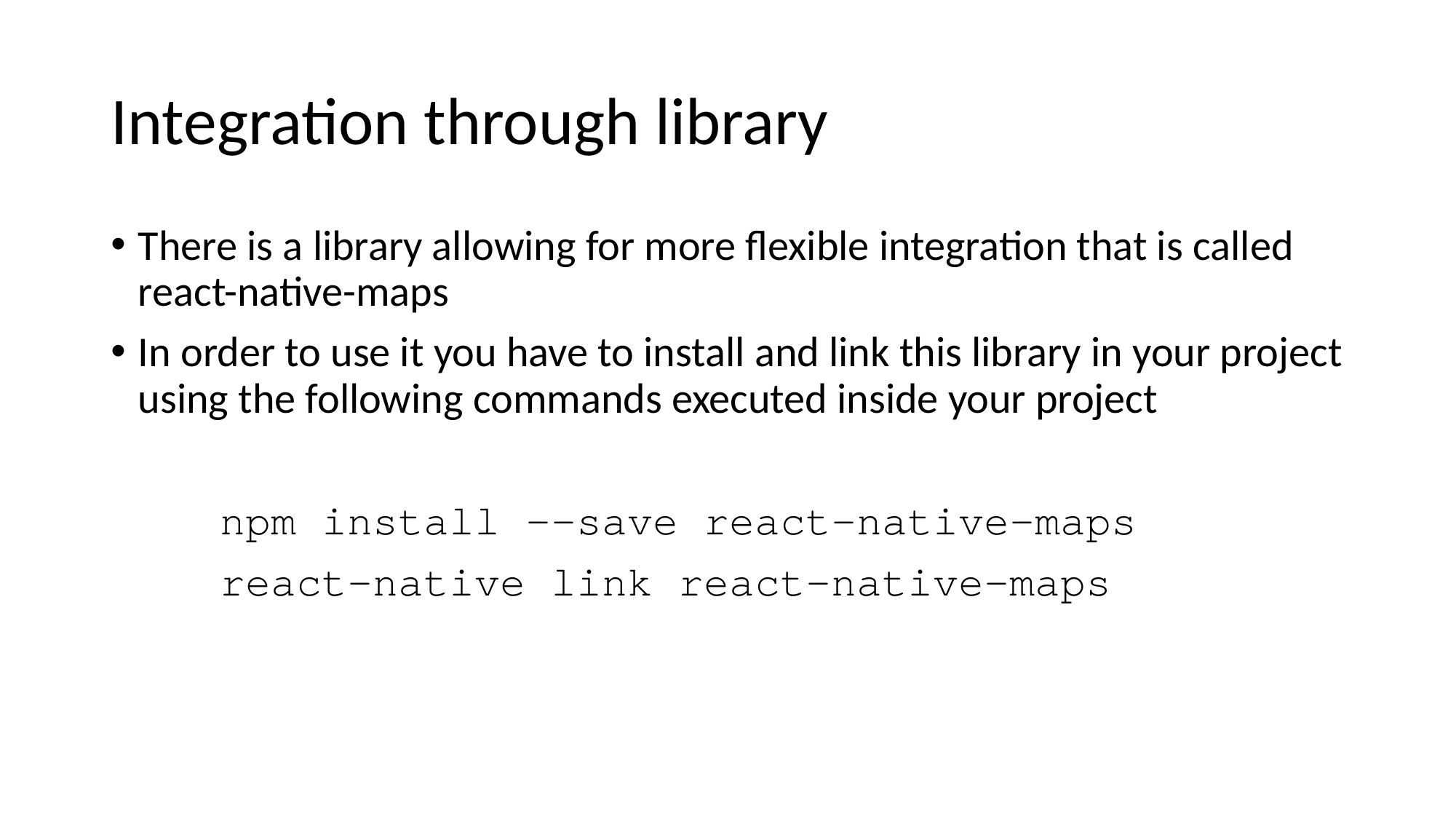

# Integration through library
There is a library allowing for more flexible integration that is called react-native-maps
In order to use it you have to install and link this library in your project using the following commands executed inside your project

	npm install --save react-native-maps
	react-native link react-native-maps